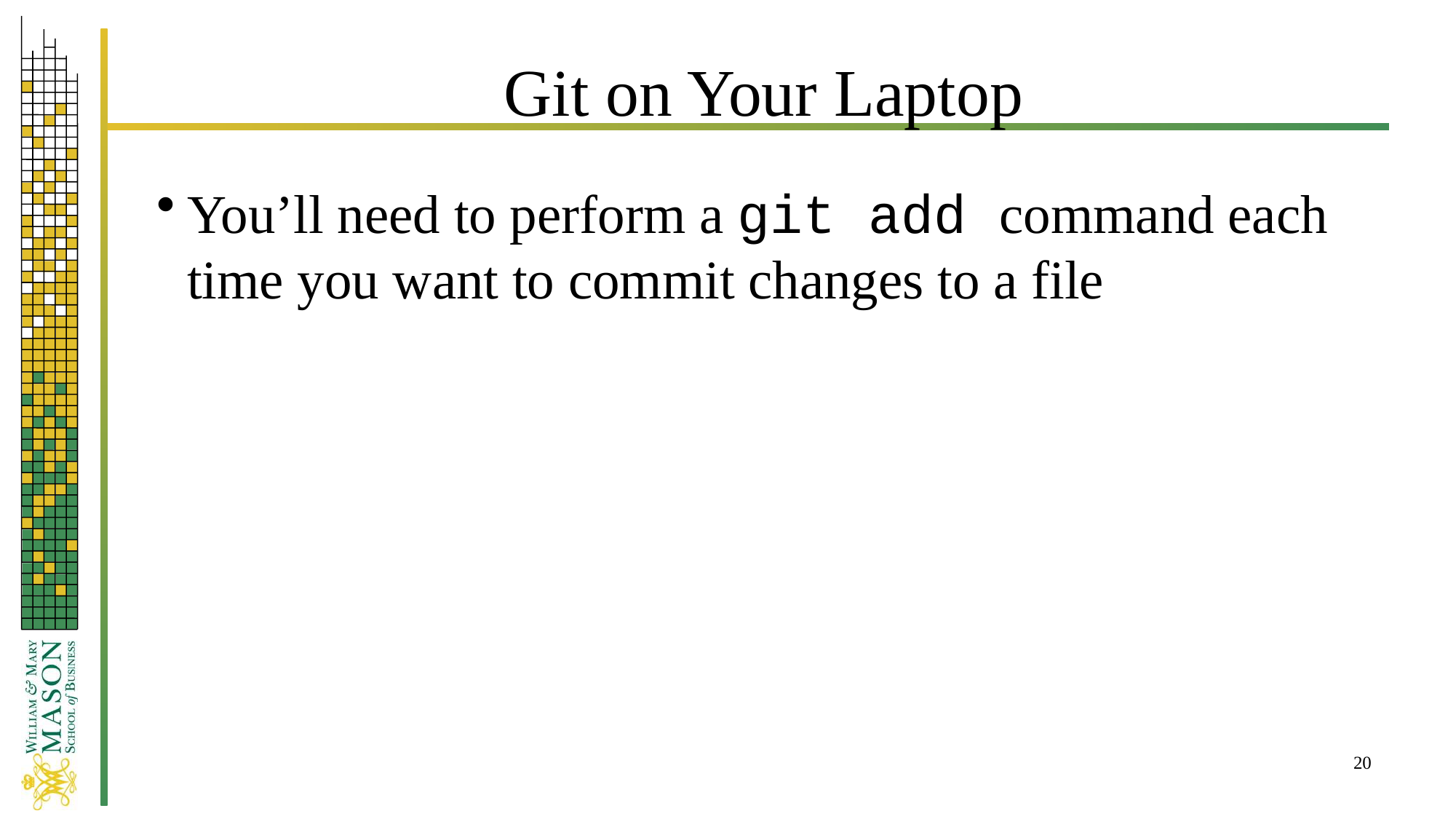

# Git on Your Laptop
You’ll need to perform a git add command each time you want to commit changes to a file
20